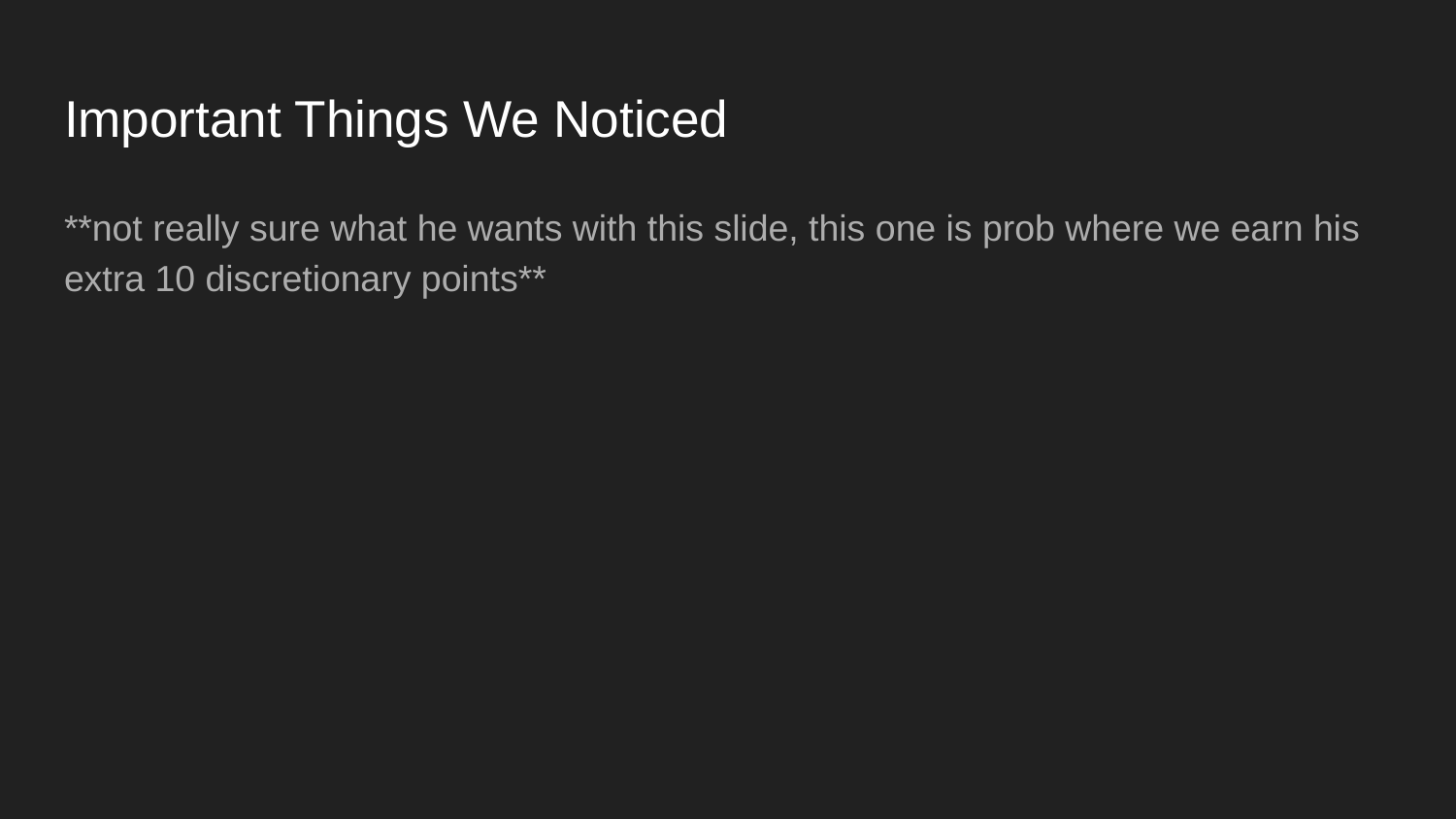

# Important Things We Noticed
**not really sure what he wants with this slide, this one is prob where we earn his extra 10 discretionary points**